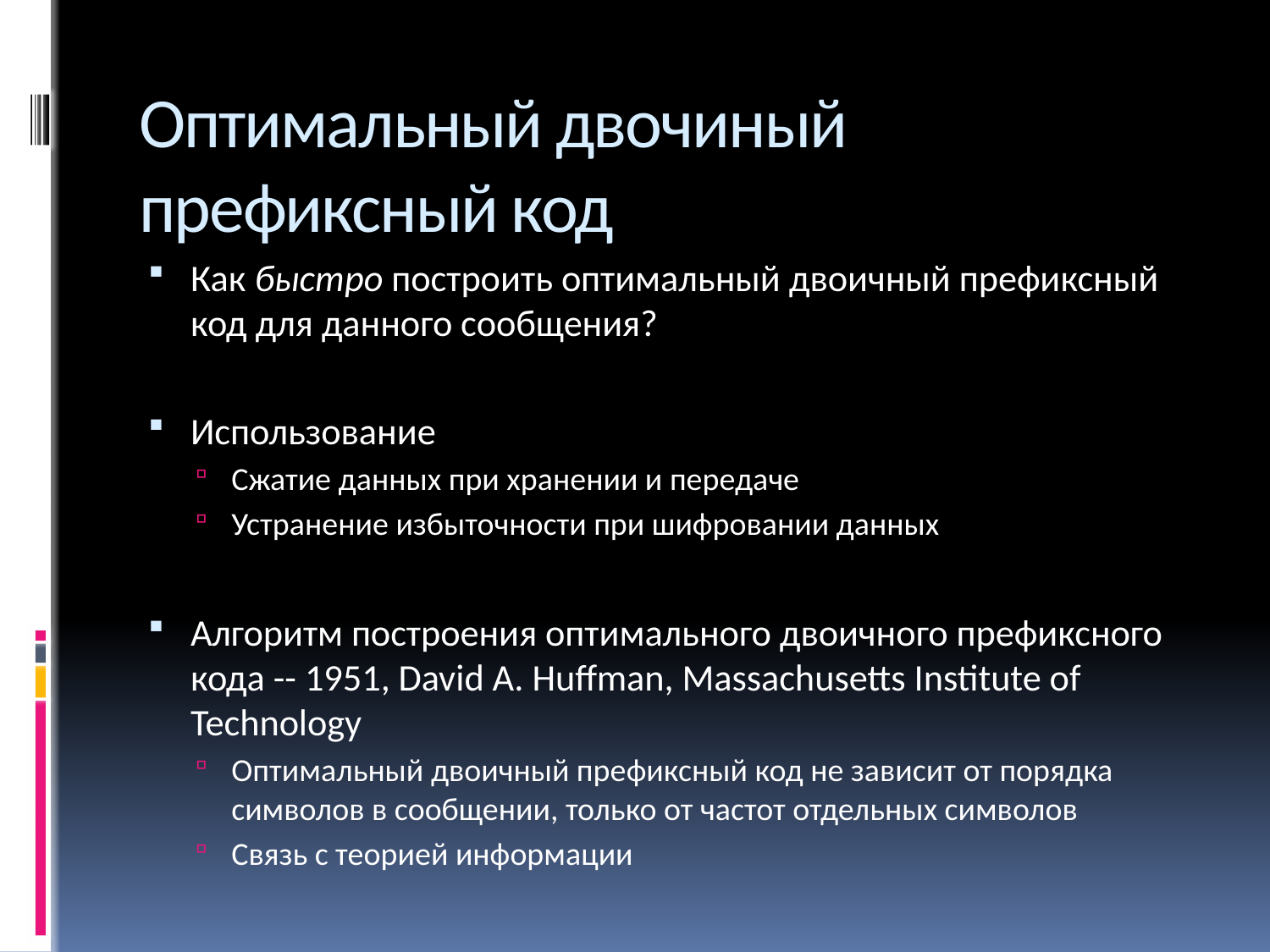

# Оптимальный двочиный префиксный код
Как быстро построить оптимальный двоичный префиксный код для данного сообщения?

Использование
Сжатие данных при хранении и передаче
Устранение избыточности при шифровании данных

Алгоритм построения оптимального двоичного префиксного кода -- 1951, David A. Huffman, Massachusetts Institute of Technology
Оптимальный двоичный префиксный код не зависит от порядка символов в сообщении, только от частот отдельных символов
Связь с теорией информации